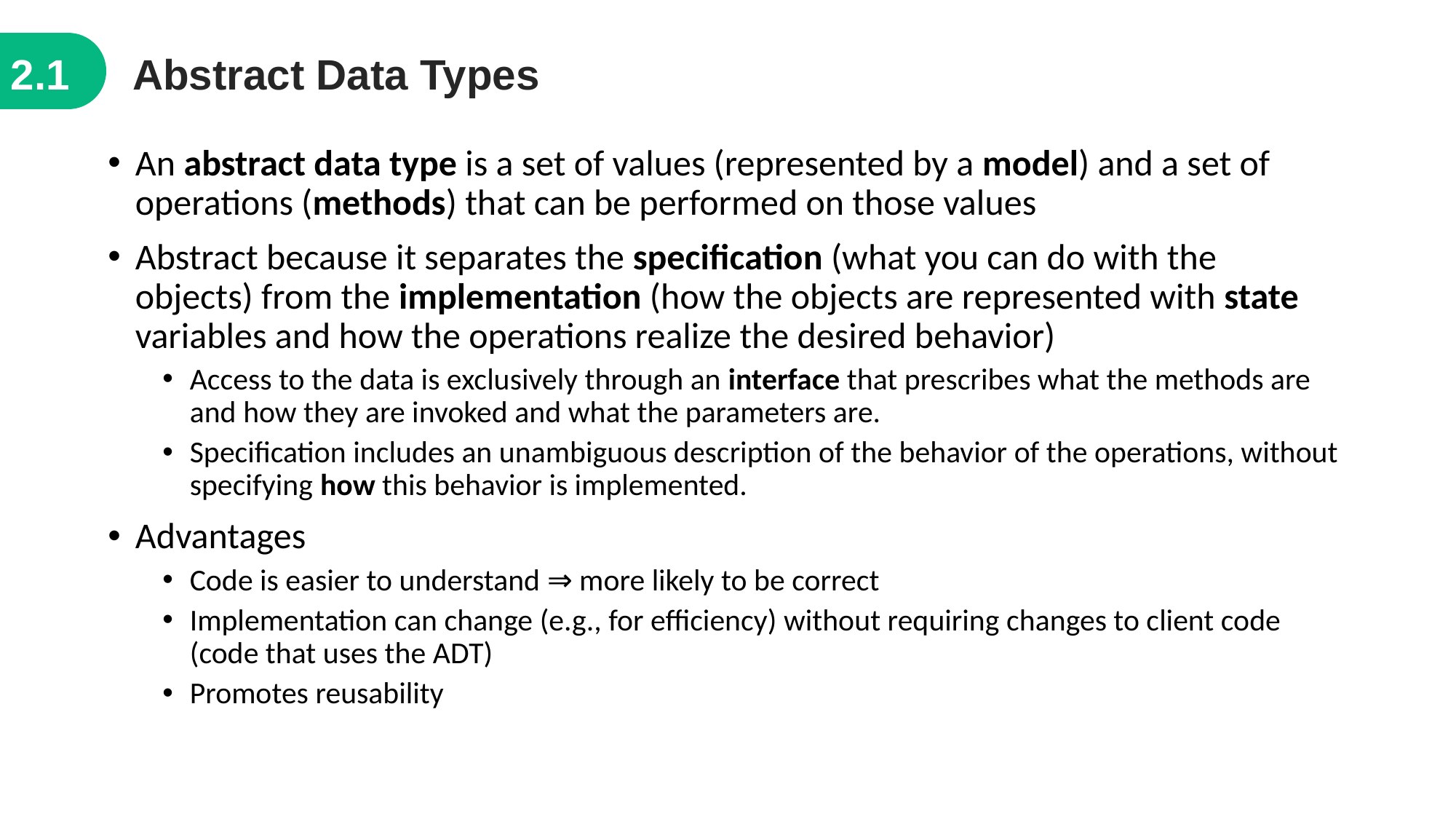

2.1
Abstract Data Types
An abstract data type is a set of values (represented by a model) and a set of operations (methods) that can be performed on those values
Abstract because it separates the specification (what you can do with the objects) from the implementation (how the objects are represented with state variables and how the operations realize the desired behavior)
Access to the data is exclusively through an interface that prescribes what the methods are and how they are invoked and what the parameters are.
Specification includes an unambiguous description of the behavior of the operations, without specifying how this behavior is implemented.
Advantages
Code is easier to understand ⇒ more likely to be correct
Implementation can change (e.g., for efficiency) without requiring changes to client code (code that uses the ADT)
Promotes reusability